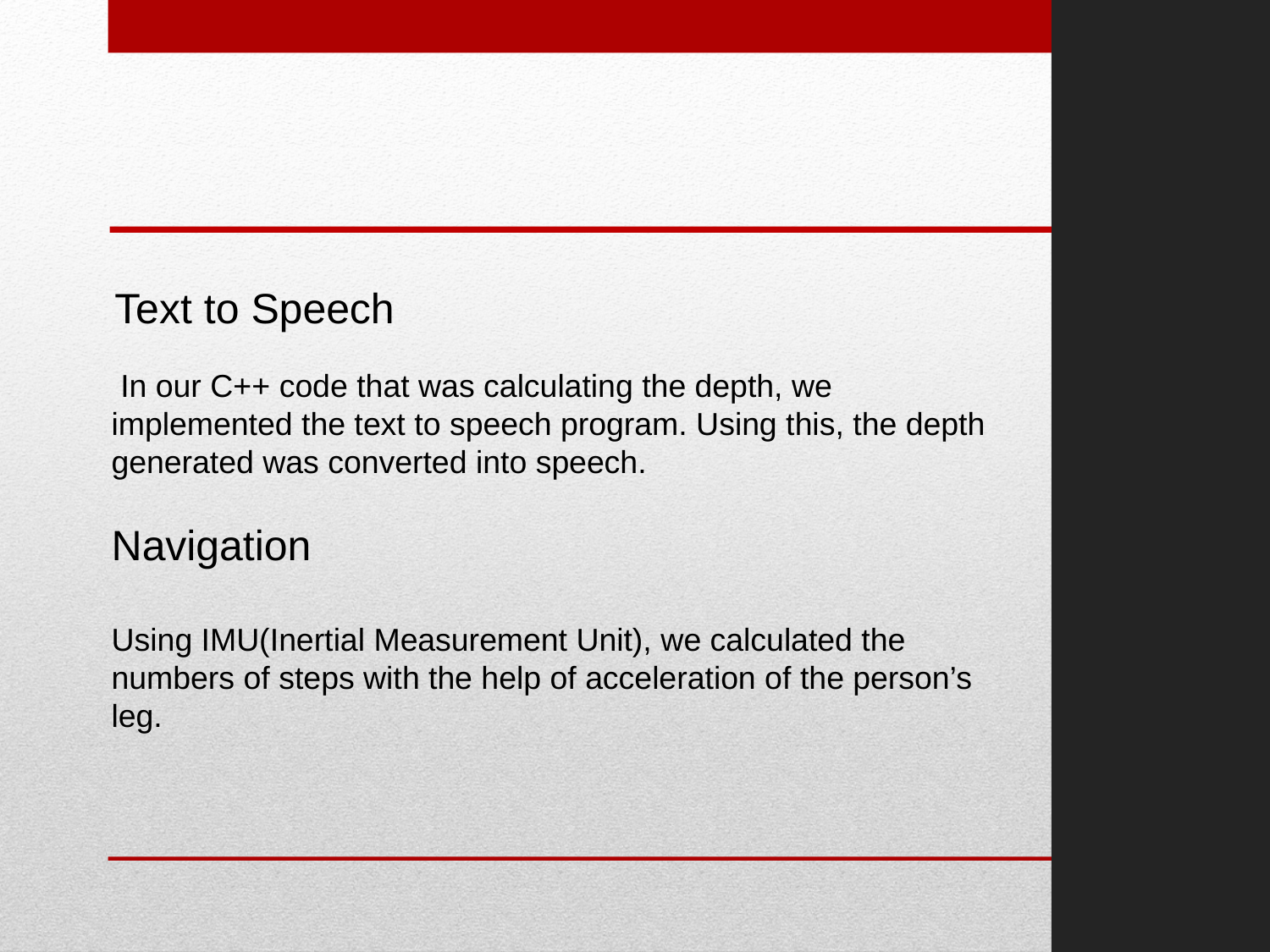

Text to Speech
 In our C++ code that was calculating the depth, we implemented the text to speech program. Using this, the depth generated was converted into speech.

Navigation

Using IMU(Inertial Measurement Unit), we calculated the numbers of steps with the help of acceleration of the person’s leg.